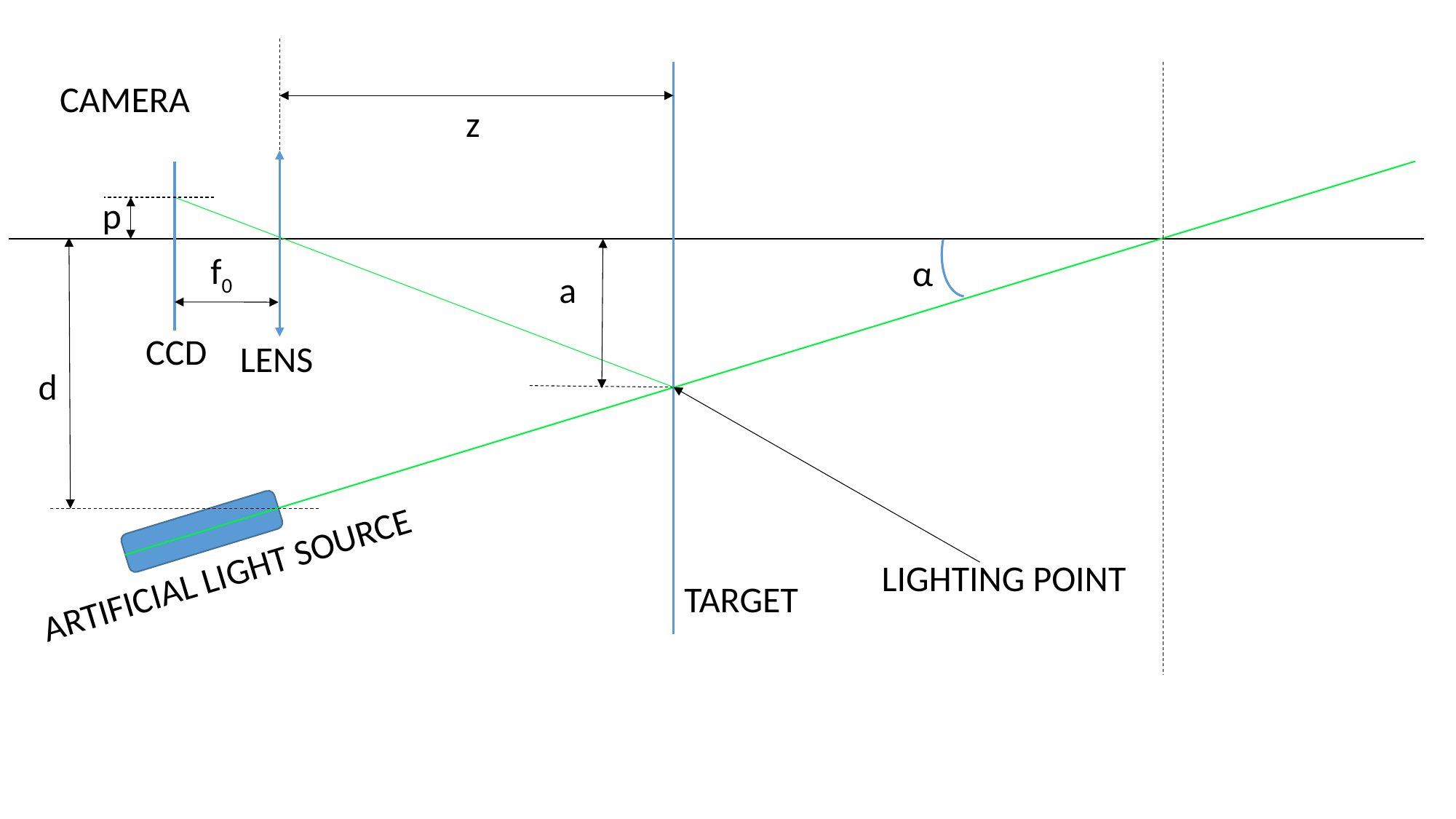

CAMERA
z
p

f0
α
a
CCD
LENS
d

ARTIFICIAL LIGHT SOURCE
LIGHTING POINT
TARGET